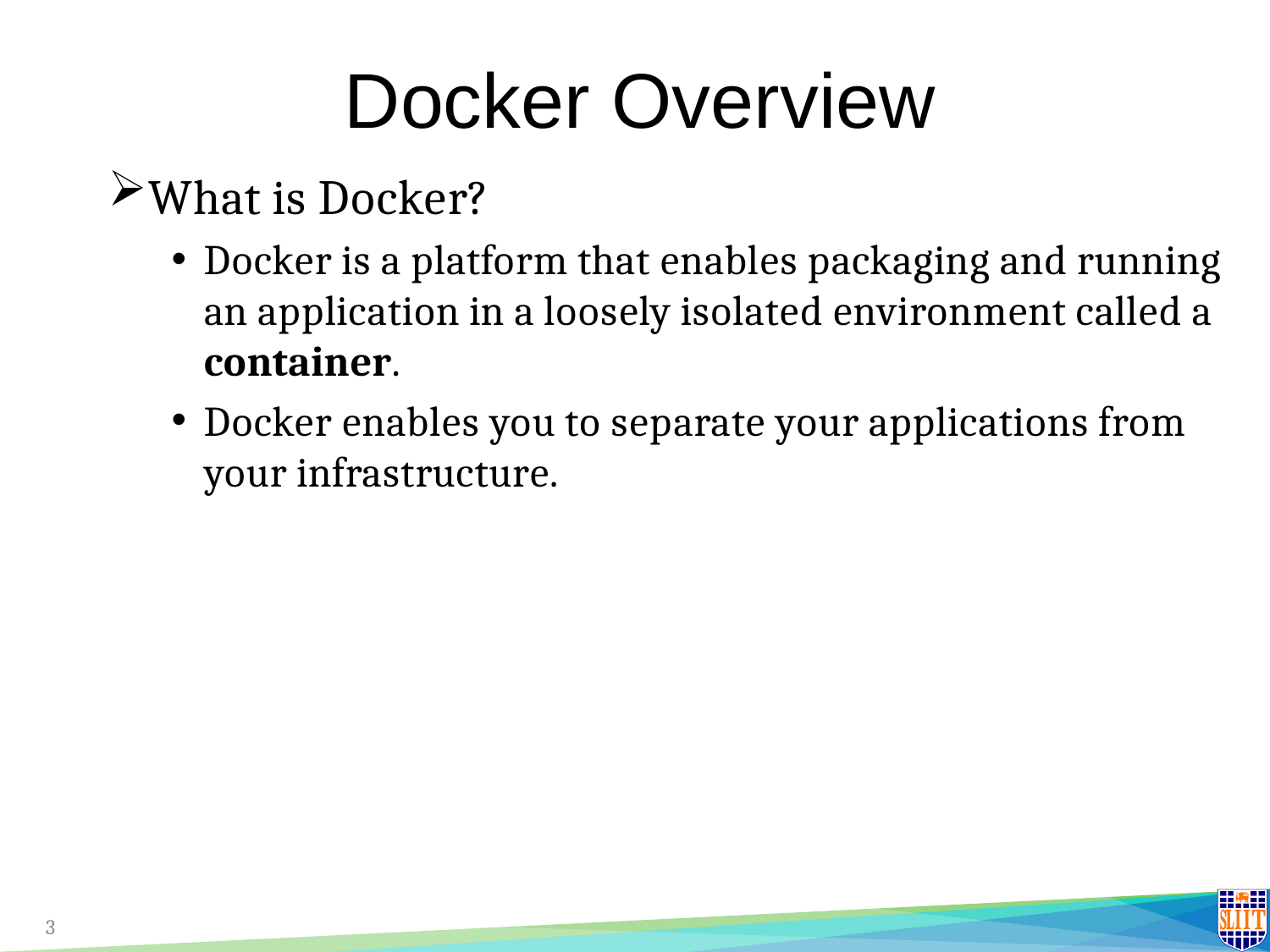

# Docker Overview
What is Docker?
Docker is a platform that enables packaging and running an application in a loosely isolated environment called a container.
Docker enables you to separate your applications from your infrastructure.

3